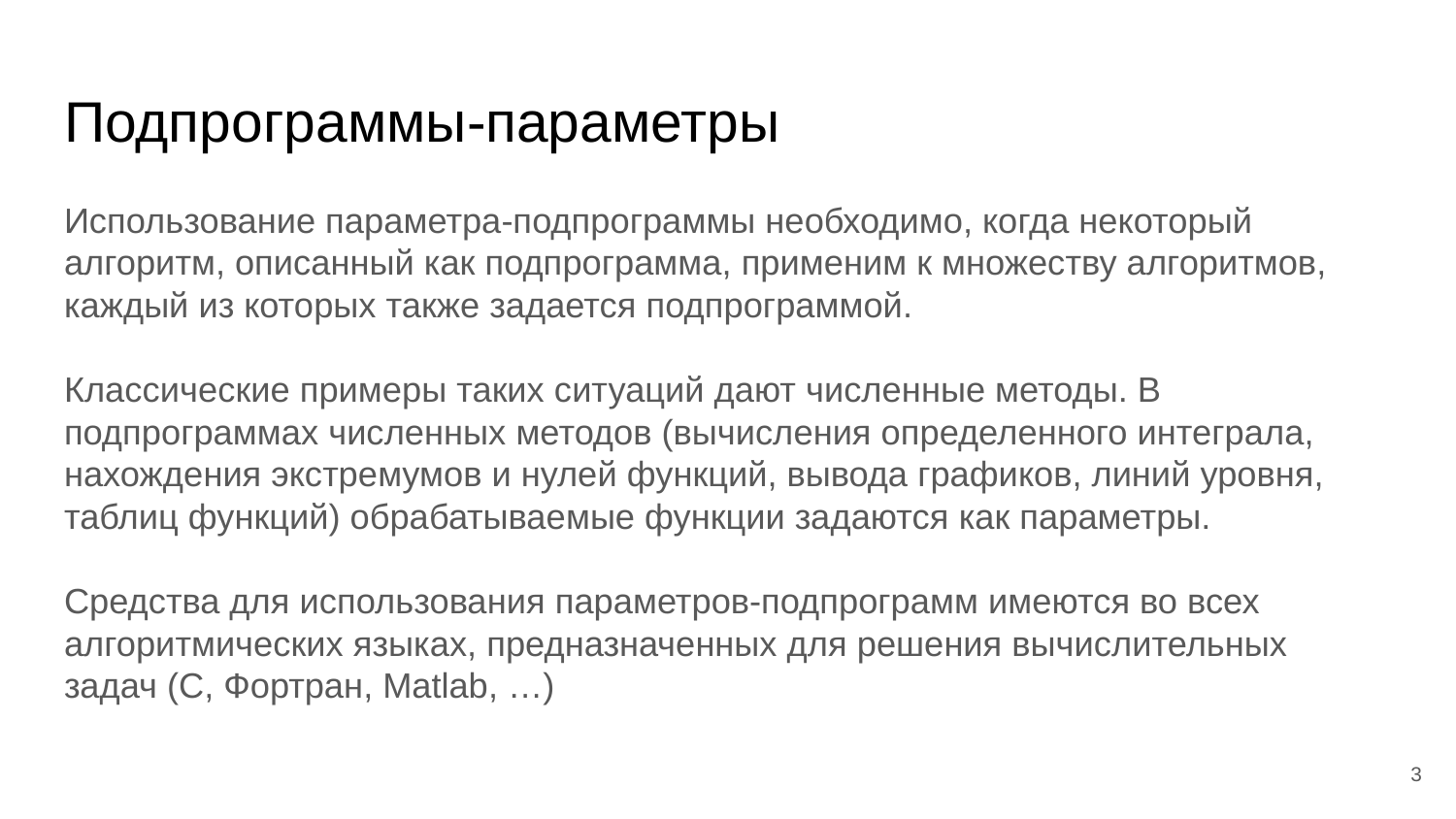

# Подпрограммы-параметры
Использование параметра-подпрограммы необходимо, когда некоторый алгоритм, описанный как подпрограмма, применим к множеству алгоритмов, каждый из которых также задается подпрограммой.​

Классические примеры таких ситуаций дают численные методы. В подпрограммах численных методов (вычисления определенного интеграла, нахождения экстремумов и нулей функций, вывода графиков, линий уровня, таблиц функций) обрабатываемые функции задаются как параметры.​

Средства для использования параметров-подпрограмм имеются во всех алгоритмических языках, предназначенных для решения вычислительных задач (С, Фортран, Matlab, …)
3